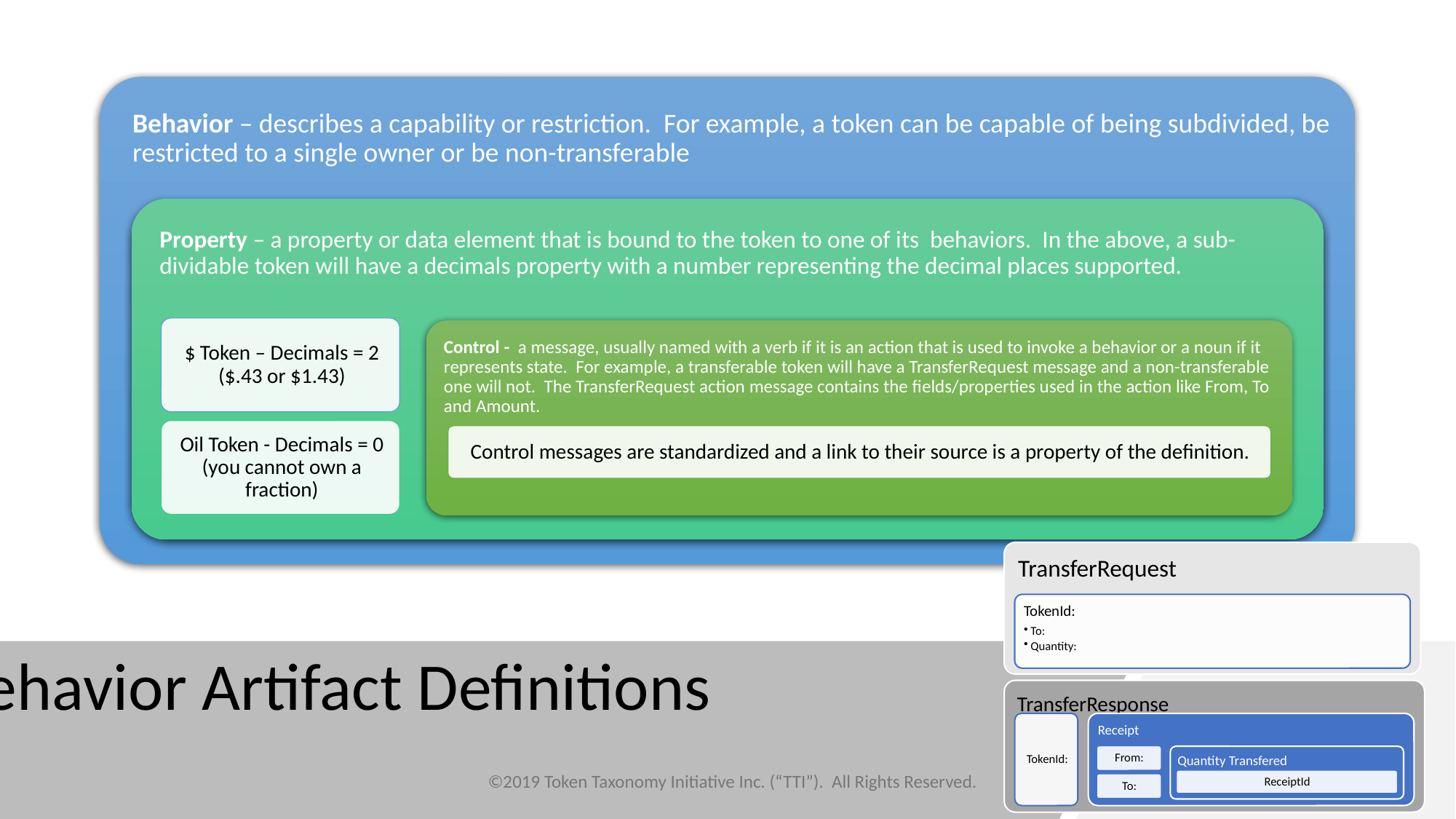

Behavior – describes a capability or restriction.  For example, a token can be capable of being subdivided, be restricted to a single owner or be non-transferable
Property – a property or data element that is bound to the token to one of its  behaviors.  In the above, a sub-dividable token will have a decimals property with a number representing the decimal places supported.
$ Token – Decimals = 2 ($.43 or $1.43)
Oil Token - Decimals = 0 (you cannot own a fraction)
Control -  a message, usually named with a verb if it is an action that is used to invoke a behavior or a noun if it represents state.  For example, a transferable token will have a TransferRequest message and a non-transferable one will not.  The TransferRequest action message contains the fields/properties used in the action like From, To and Amount.
Control messages are standardized and a link to their source is a property of the definition.

D

TransferRequest
TokenId:
To:
Quantity:
# Behavior Artifact Definitions

TransferResponse
TokenId:
Receipt
From:
To:
Quantity Transfered
ReceiptId
©2019 Token Taxonomy Initiative Inc. (“TTI”).  All Rights Reserved.